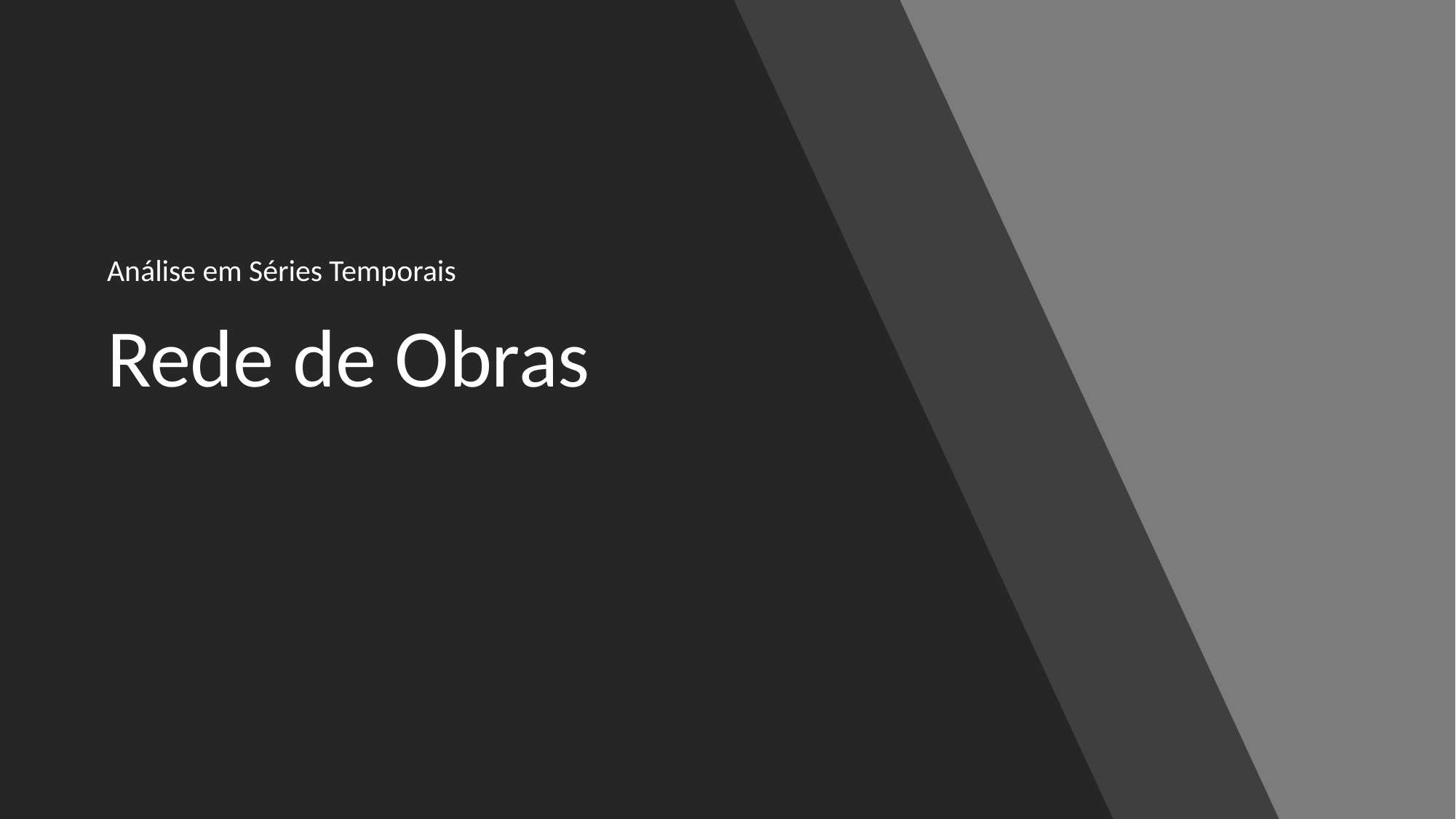

Análise em Séries Temporais
# Rede de Obras